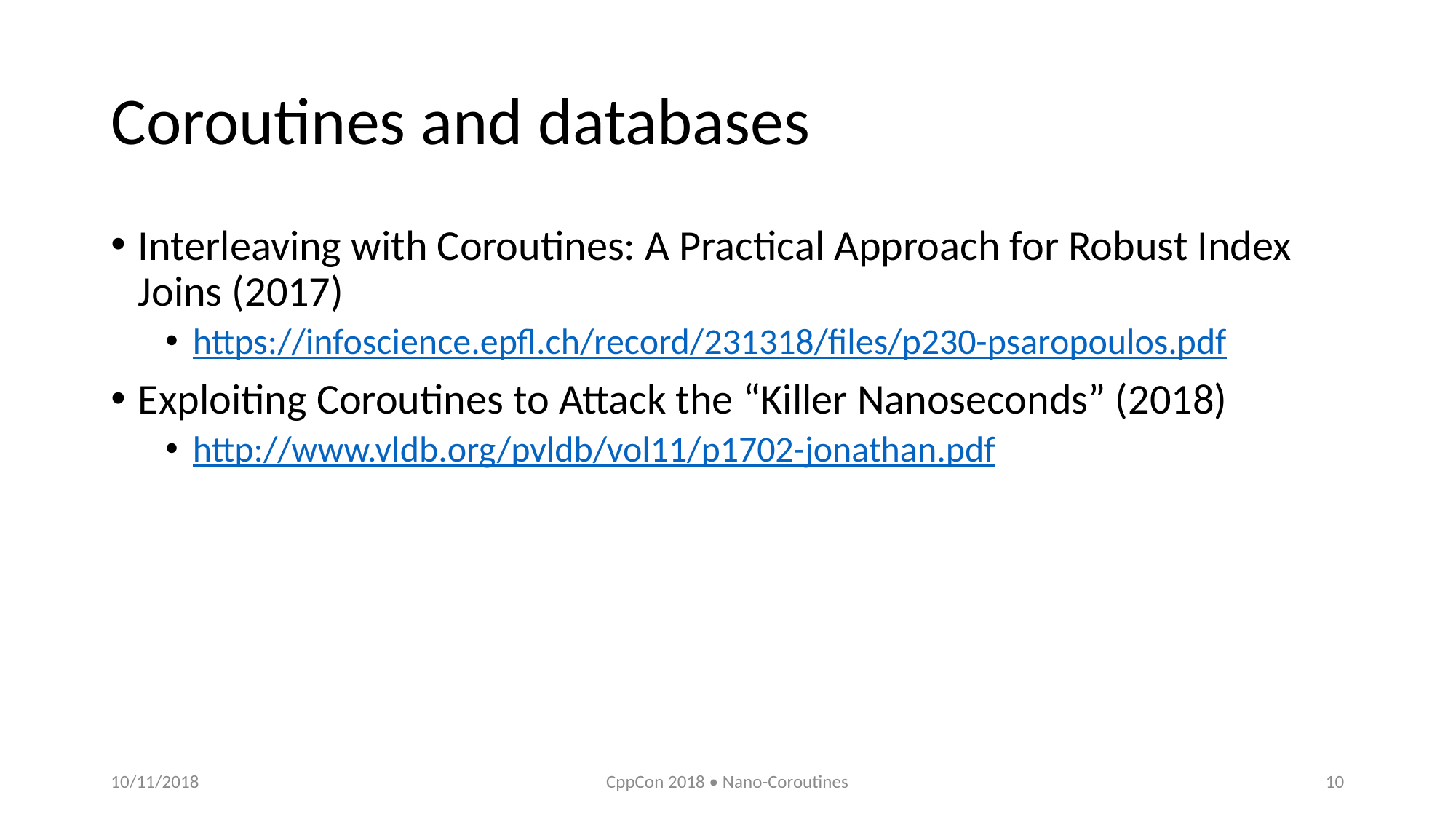

# Coroutines and databases
Interleaving with Coroutines: A Practical Approach for Robust Index Joins (2017)
https://infoscience.epfl.ch/record/231318/files/p230-psaropoulos.pdf
Exploiting Coroutines to Attack the “Killer Nanoseconds” (2018)
http://www.vldb.org/pvldb/vol11/p1702-jonathan.pdf

10/11/2018
CppCon 2018 • Nano-Coroutines
10